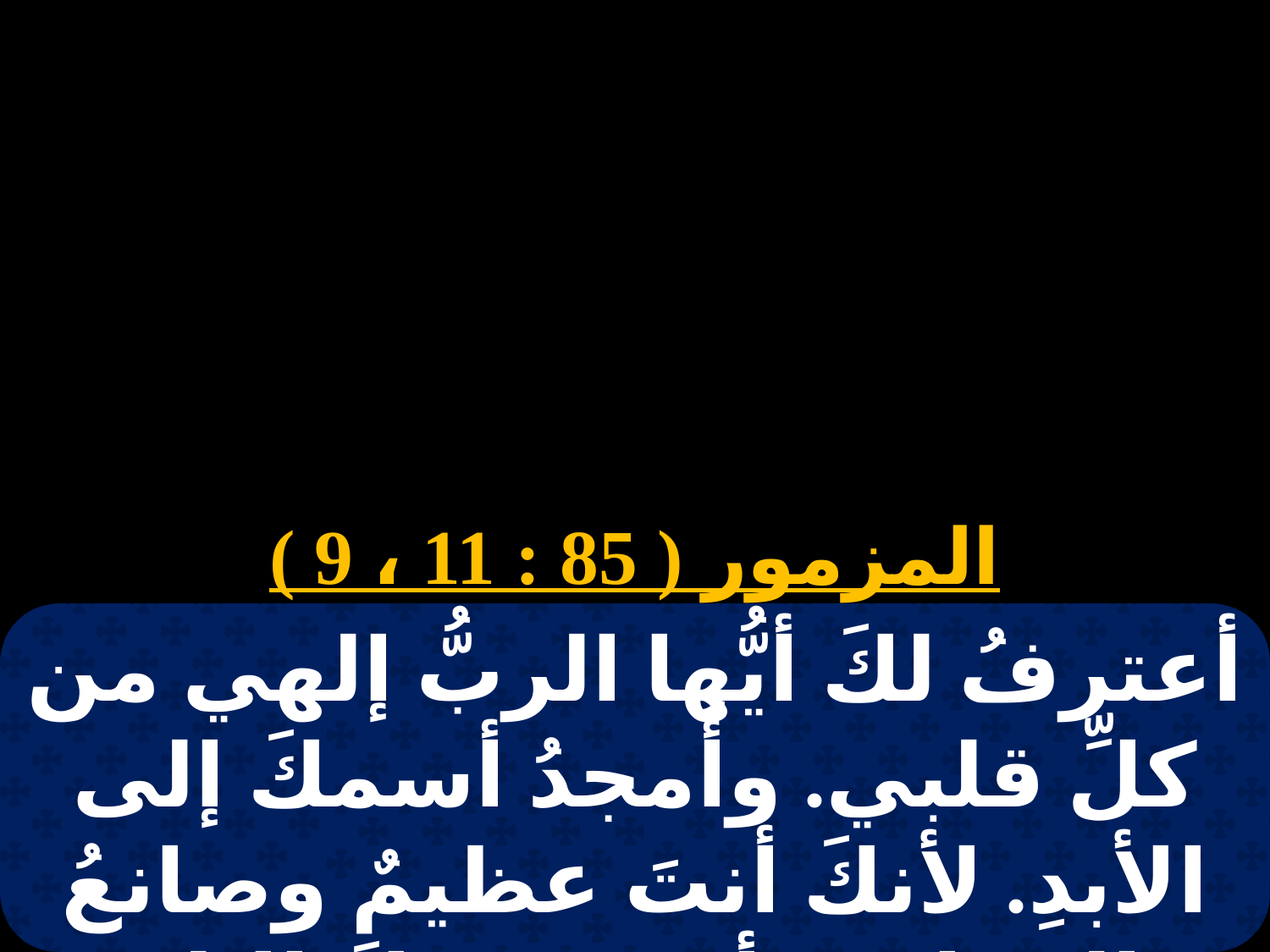

# هاتور4
المزمور ( 85 : 11 ، 9 )
أعترفُ لكَ أيُّها الربُّ إلهي من كلِّ قلبي. وأُمجدُ أسمكَ إلى الأبدِ. لأنكَ أنتَ عظيمٌ وصانعُ العَجائبِ. أنتَ وحدَكَ الإلهُ العَظيمُ.